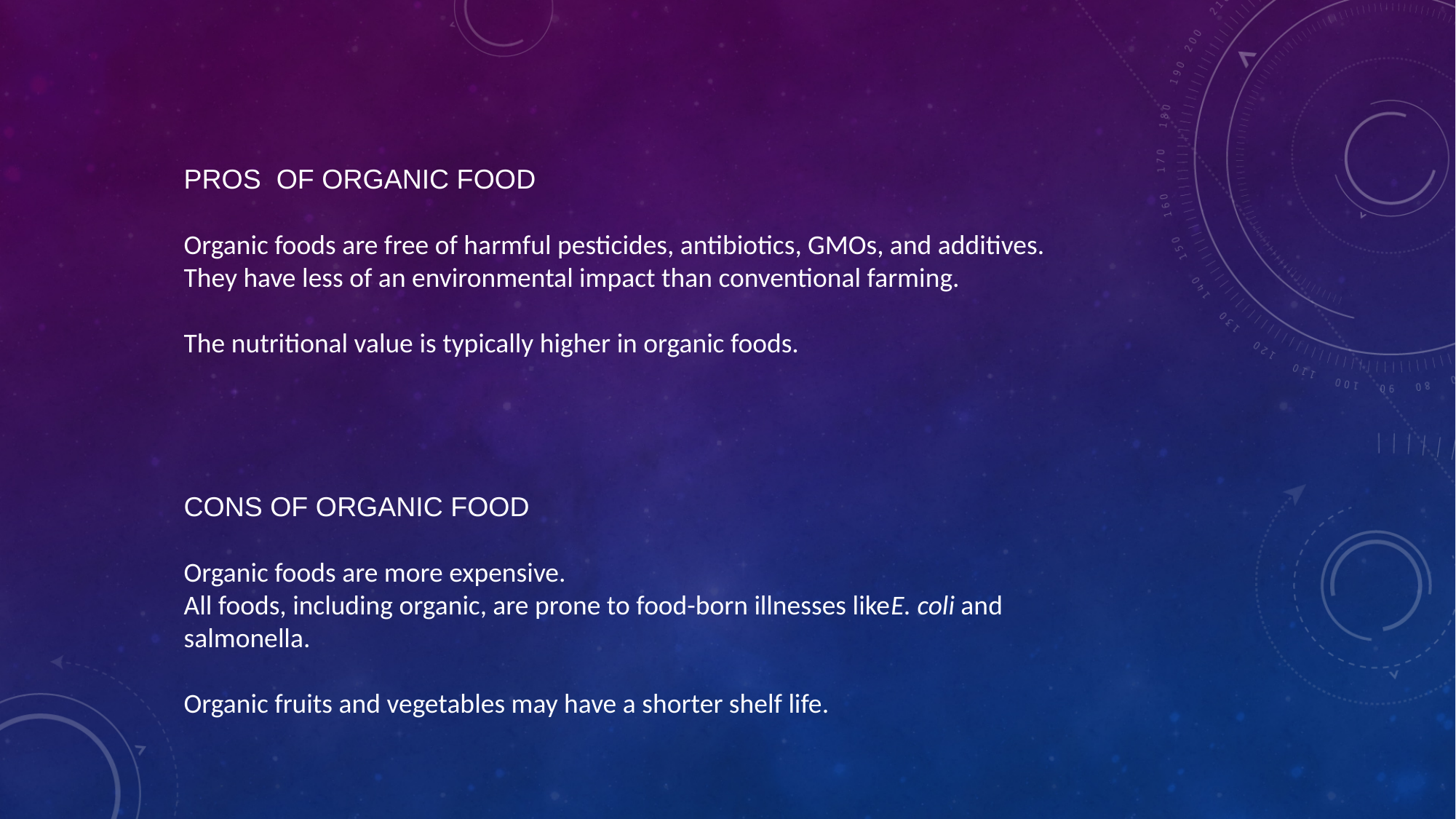

PROS  OF ORGANIC FOOD

Organic foods are free of harmful pesticides, antibiotics, GMOs, and additives.
They have less of an environmental impact than conventional farming.

The nutritional value is typically higher in organic foods.

CONS OF ORGANIC FOOD

Organic foods are more expensive.
All foods, including organic, are prone to food-born illnesses likeE. coli and salmonella.

Organic fruits and vegetables may have a shorter shelf life.